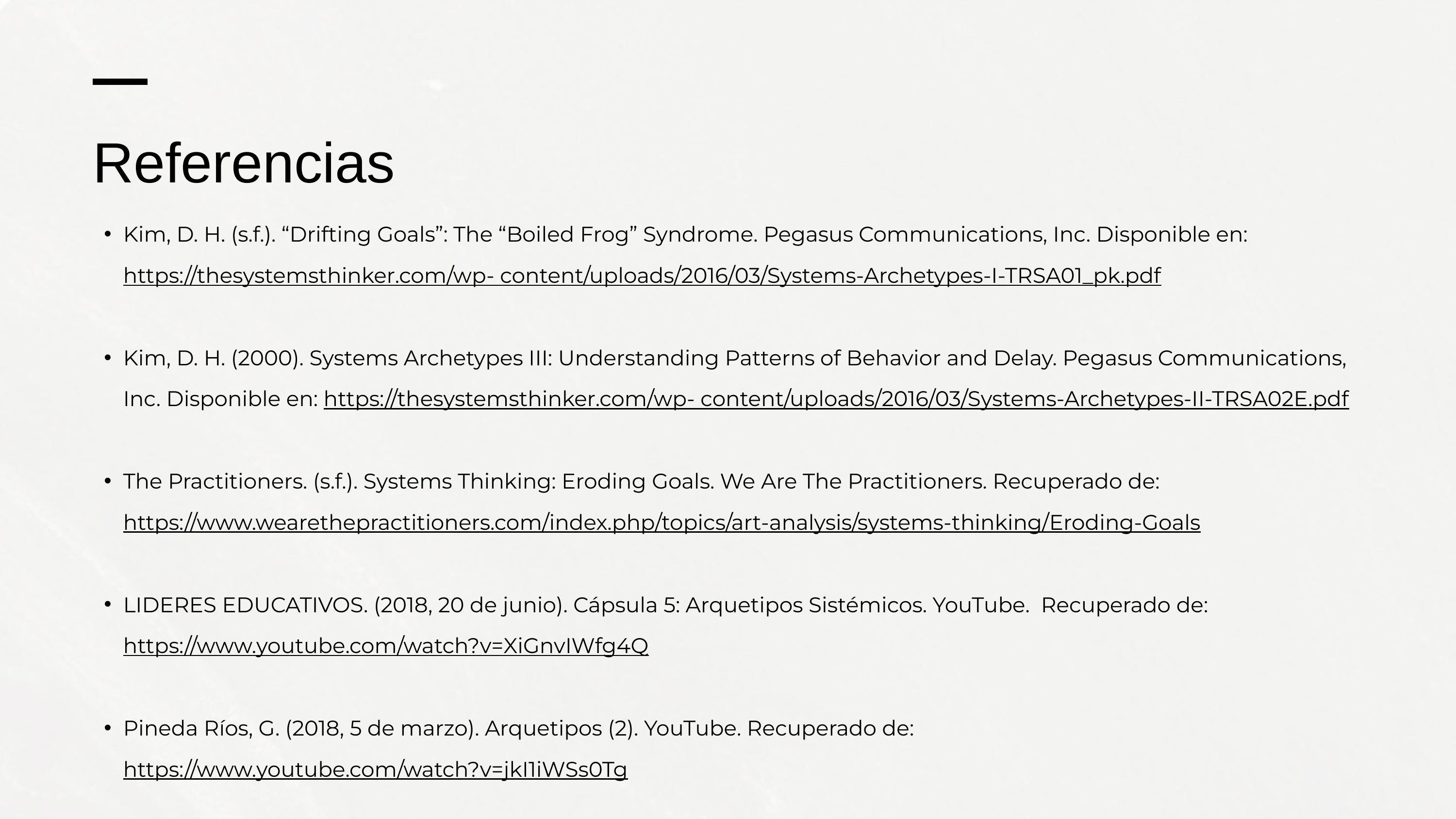

Referencias
Kim, D. H. (s.f.). “Drifting Goals”: The “Boiled Frog” Syndrome. Pegasus Communications, Inc. Disponible en: https://thesystemsthinker.com/wp- content/uploads/2016/03/Systems-Archetypes-I-TRSA01_pk.pdf

Kim, D. H. (2000). Systems Archetypes III: Understanding Patterns of Behavior and Delay. Pegasus Communications, Inc. Disponible en: https://thesystemsthinker.com/wp- content/uploads/2016/03/Systems-Archetypes-II-TRSA02E.pdf

The Practitioners. (s.f.). Systems Thinking: Eroding Goals. We Are The Practitioners. Recuperado de:  https://www.wearethepractitioners.com/index.php/topics/art-analysis/systems-thinking/Eroding-Goals

LIDERES EDUCATIVOS. (2018, 20 de junio). Cápsula 5: Arquetipos Sistémicos. YouTube.  Recuperado de: https://www.youtube.com/watch?v=XiGnvIWfg4Q

Pineda Ríos, G. (2018, 5 de marzo). Arquetipos (2). YouTube. Recuperado de: https://www.youtube.com/watch?v=jkI1iWSs0Tg